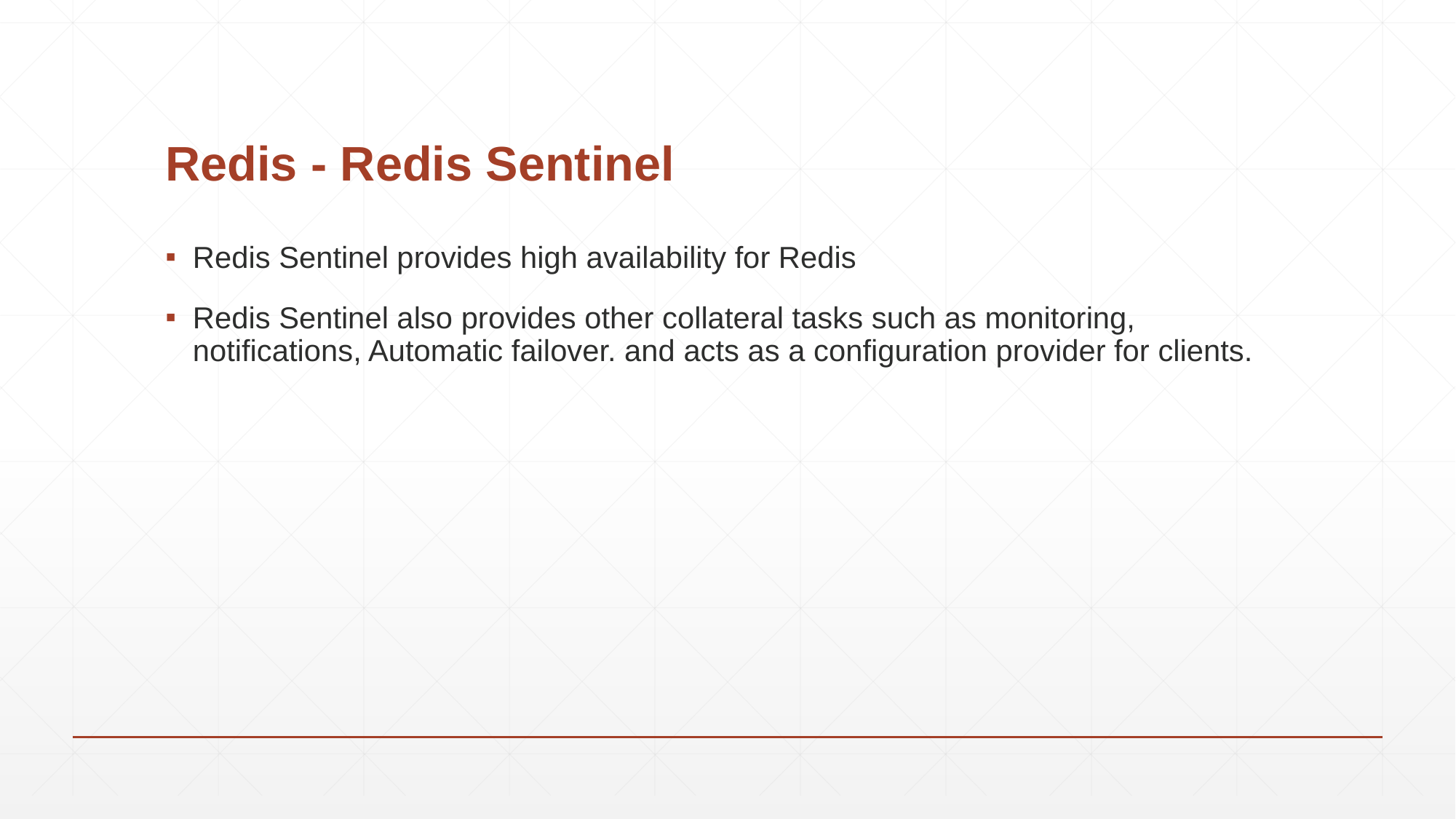

# Redis - Redis Sentinel
Redis Sentinel provides high availability for Redis
Redis Sentinel also provides other collateral tasks such as monitoring, notifications, Automatic failover. and acts as a configuration provider for clients.